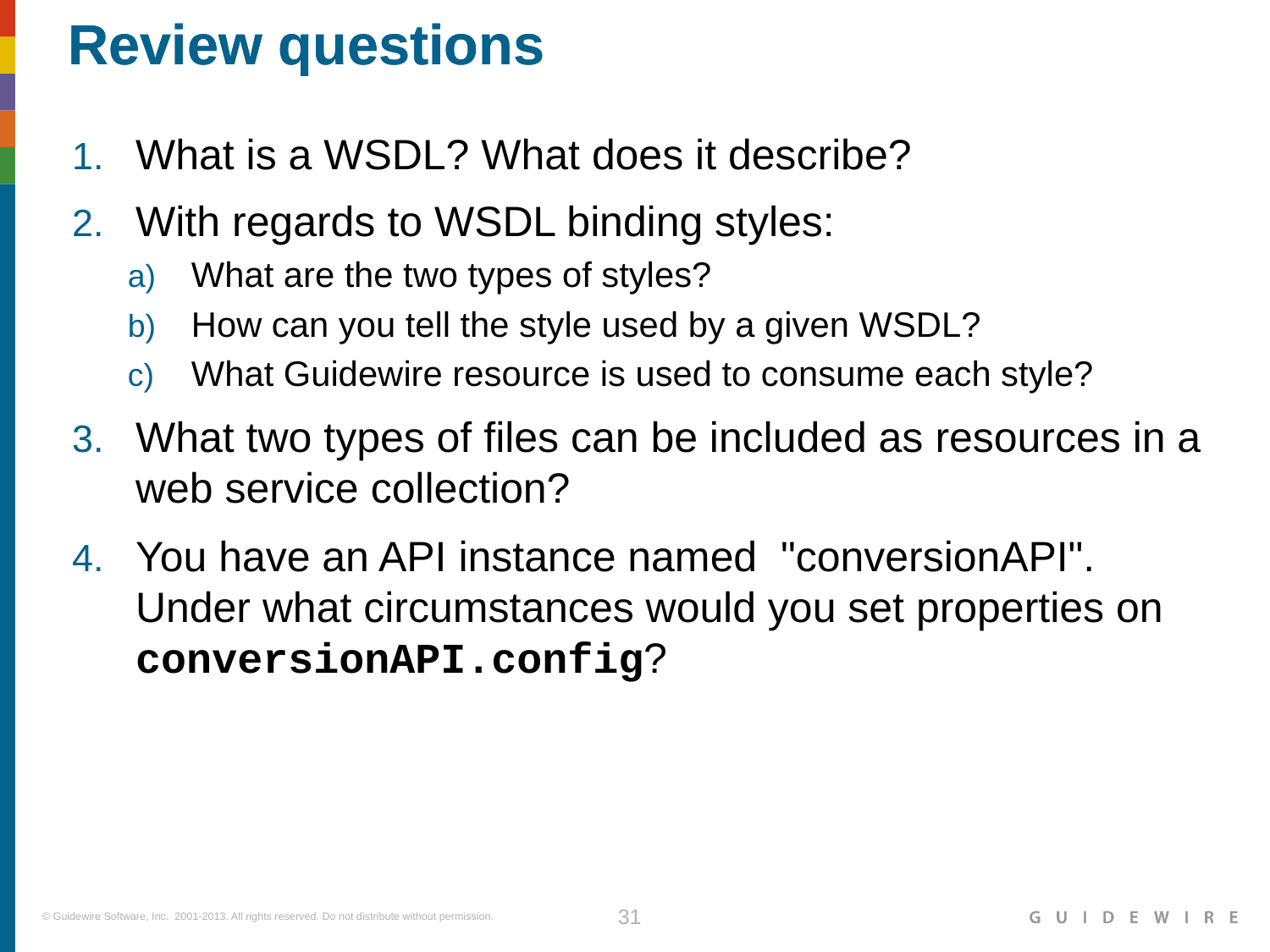

What is a WSDL? What does it describe?
With regards to WSDL binding styles:
What are the two types of styles?
How can you tell the style used by a given WSDL?
What Guidewire resource is used to consume each style?
What two types of files can be included as resources in a web service collection?
You have an API instance named  "conversionAPI".  Under what circumstances would you set properties on conversionAPI.config?